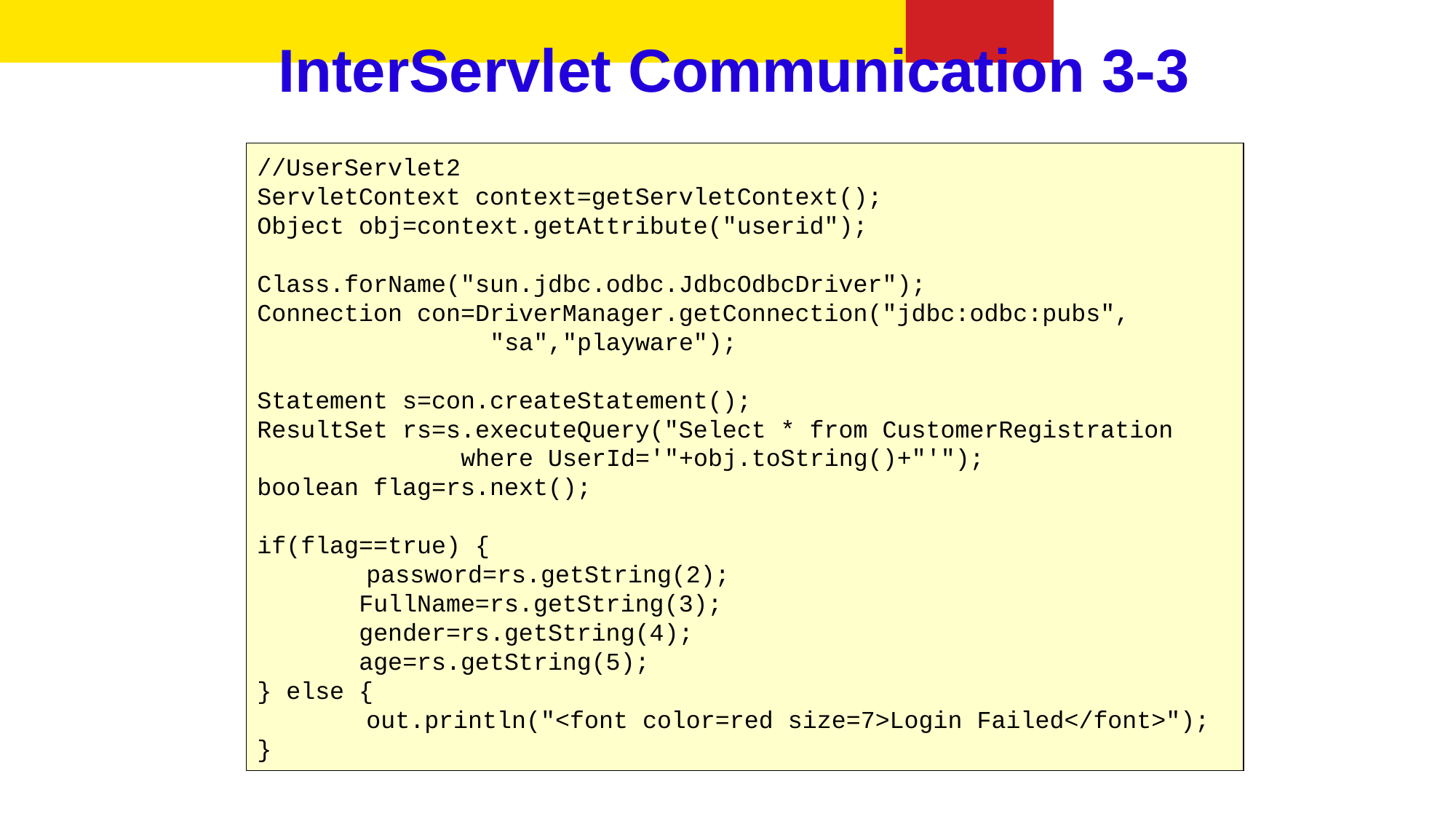

# InterServlet Communication 3-3
//UserServlet2
ServletContext context=getServletContext();
Object obj=context.getAttribute("userid");

Class.forName("sun.jdbc.odbc.JdbcOdbcDriver");
Connection con=DriverManager.getConnection("jdbc:odbc:pubs",
                "sa","playware");

Statement s=con.createStatement();
ResultSet rs=s.executeQuery("Select * from CustomerRegistration
              where UserId='"+obj.toString()+"'");
boolean flag=rs.next();

if(flag==true) {
	password=rs.getString(2);
       FullName=rs.getString(3);
       gender=rs.getString(4);
       age=rs.getString(5);
} else {
 	out.println("<font color=red size=7>Login Failed</font>");
}
Demonstration: Example 6